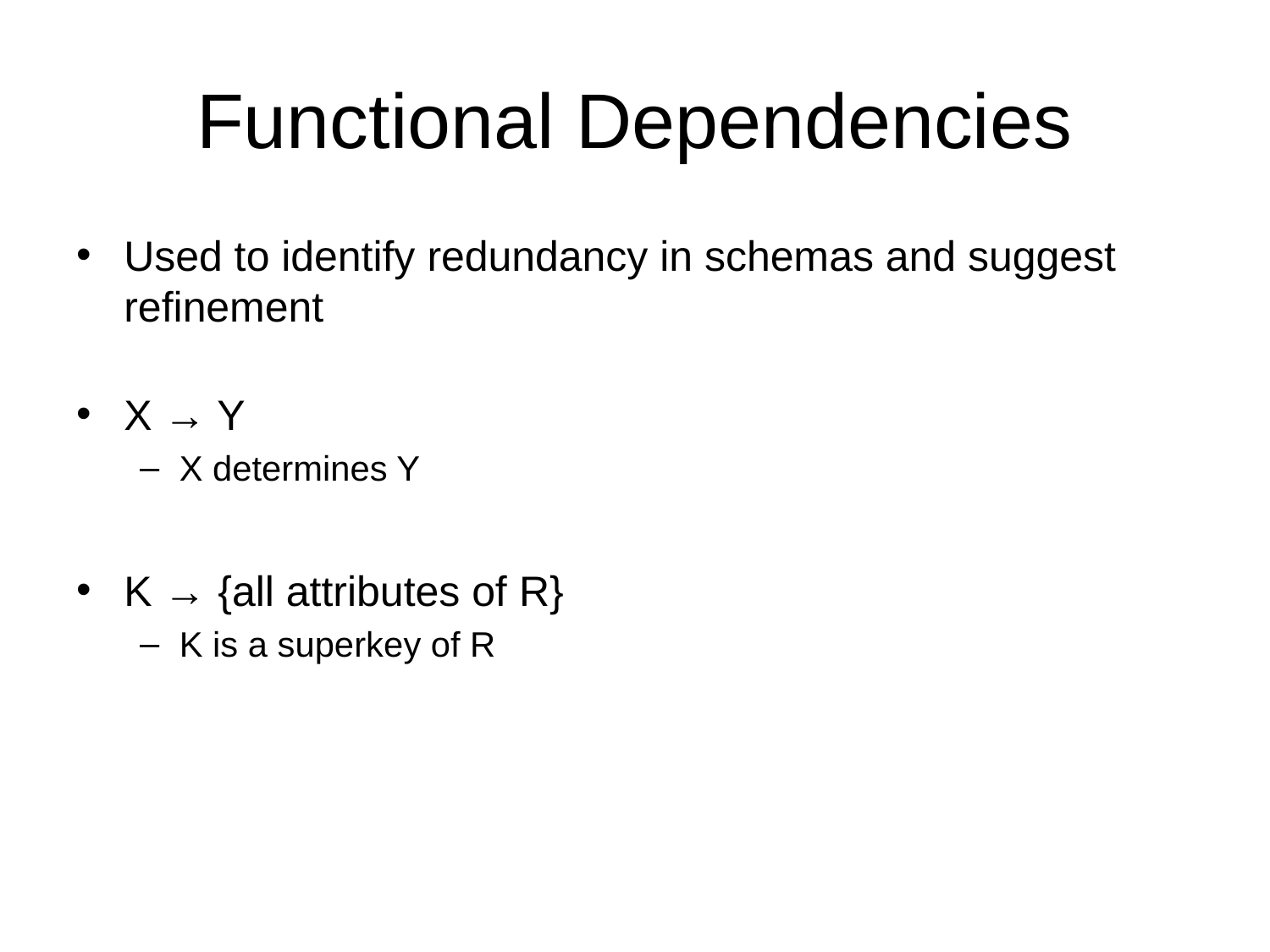

# Functional Dependencies
Used to identify redundancy in schemas and suggest refinement

X → Y
X determines Y

K → {all attributes of R}
K is a superkey of R